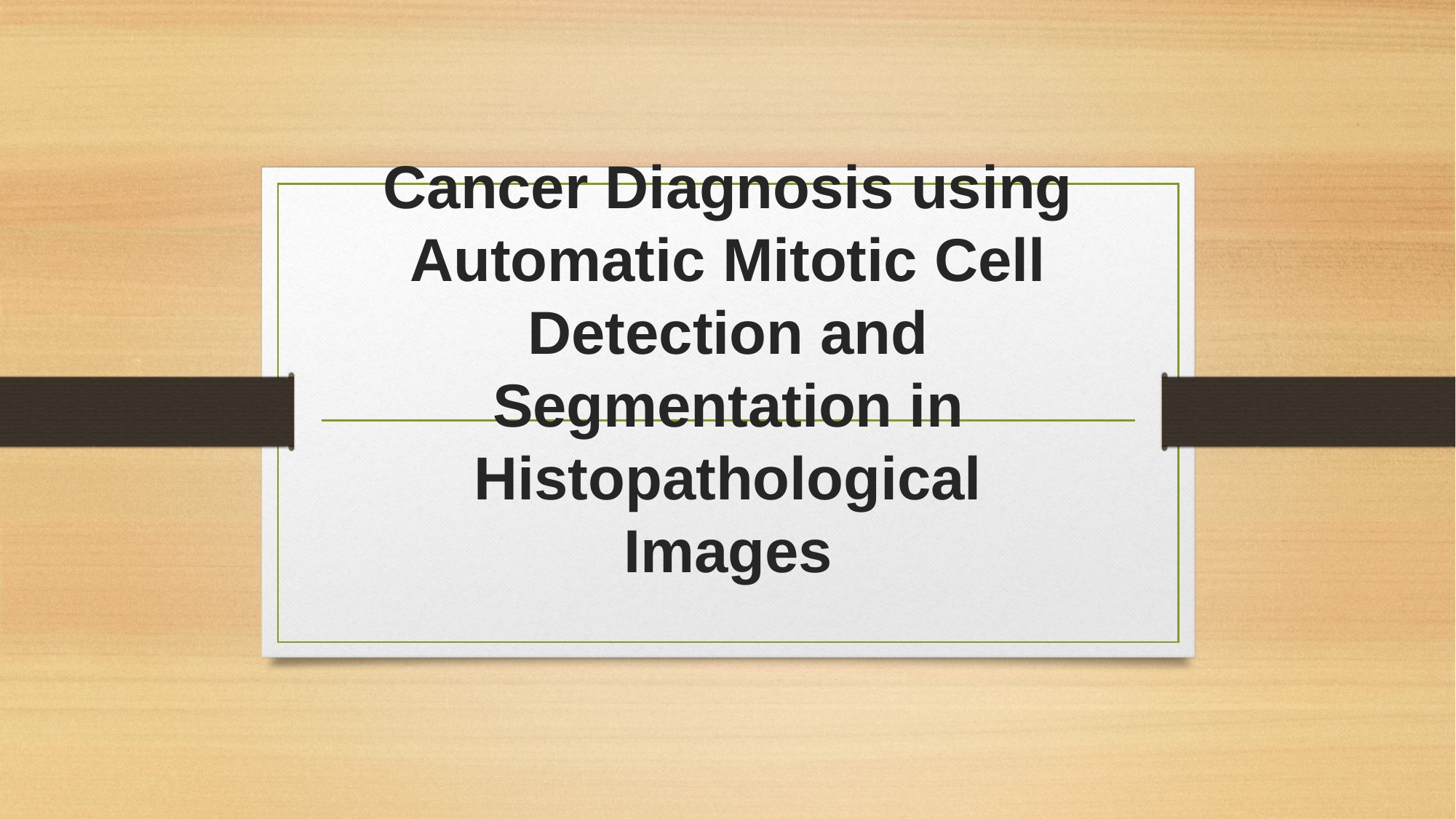

# Cancer Diagnosis using Automatic Mitotic Cell Detection and Segmentation in Histopathological Images